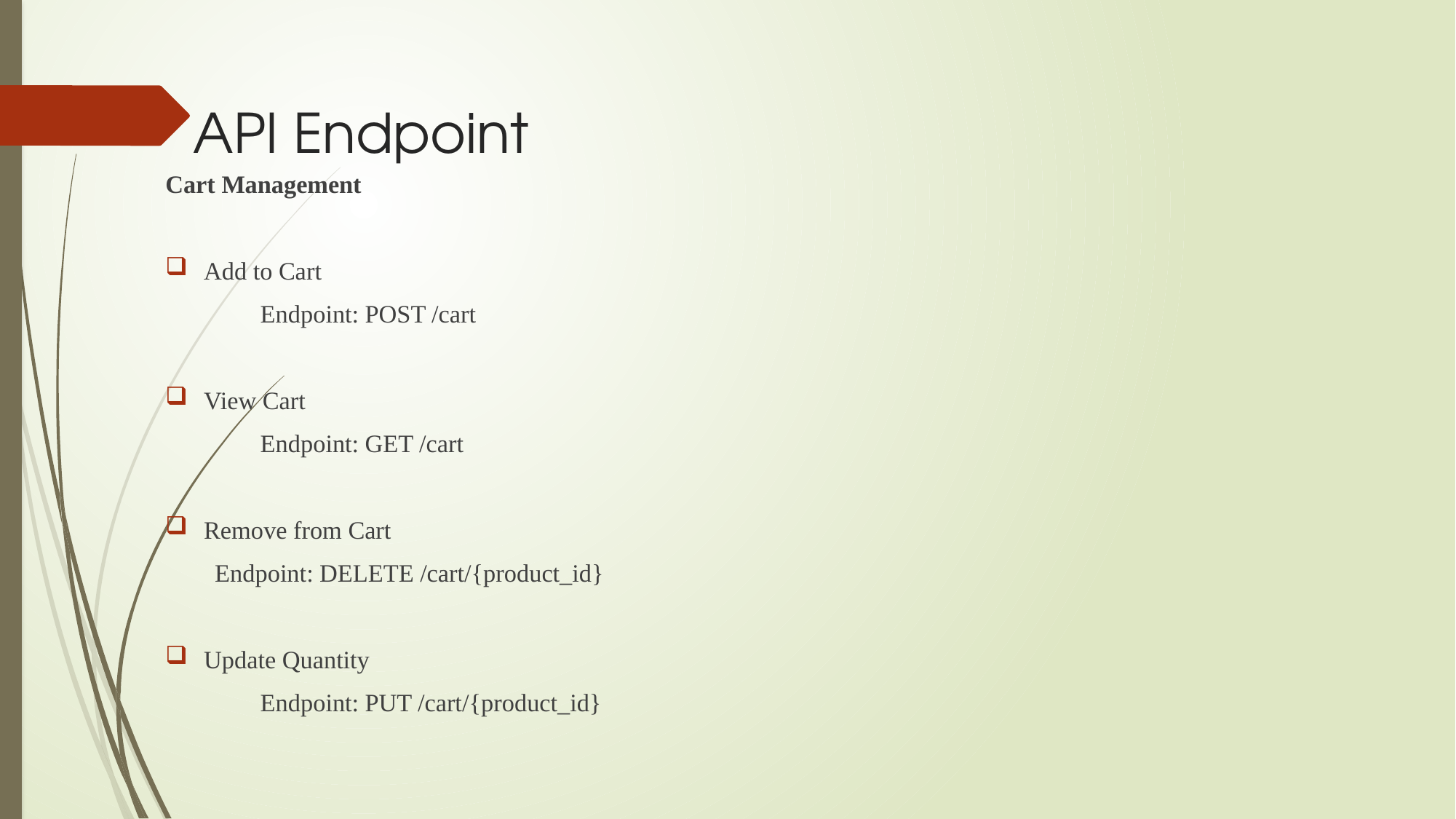

# API Endpoint
Cart Management

Add to Cart
	Endpoint: POST /cart

View Cart
	Endpoint: GET /cart

Remove from Cart
        Endpoint: DELETE /cart/{product_id}

Update Quantity
	Endpoint: PUT /cart/{product_id}